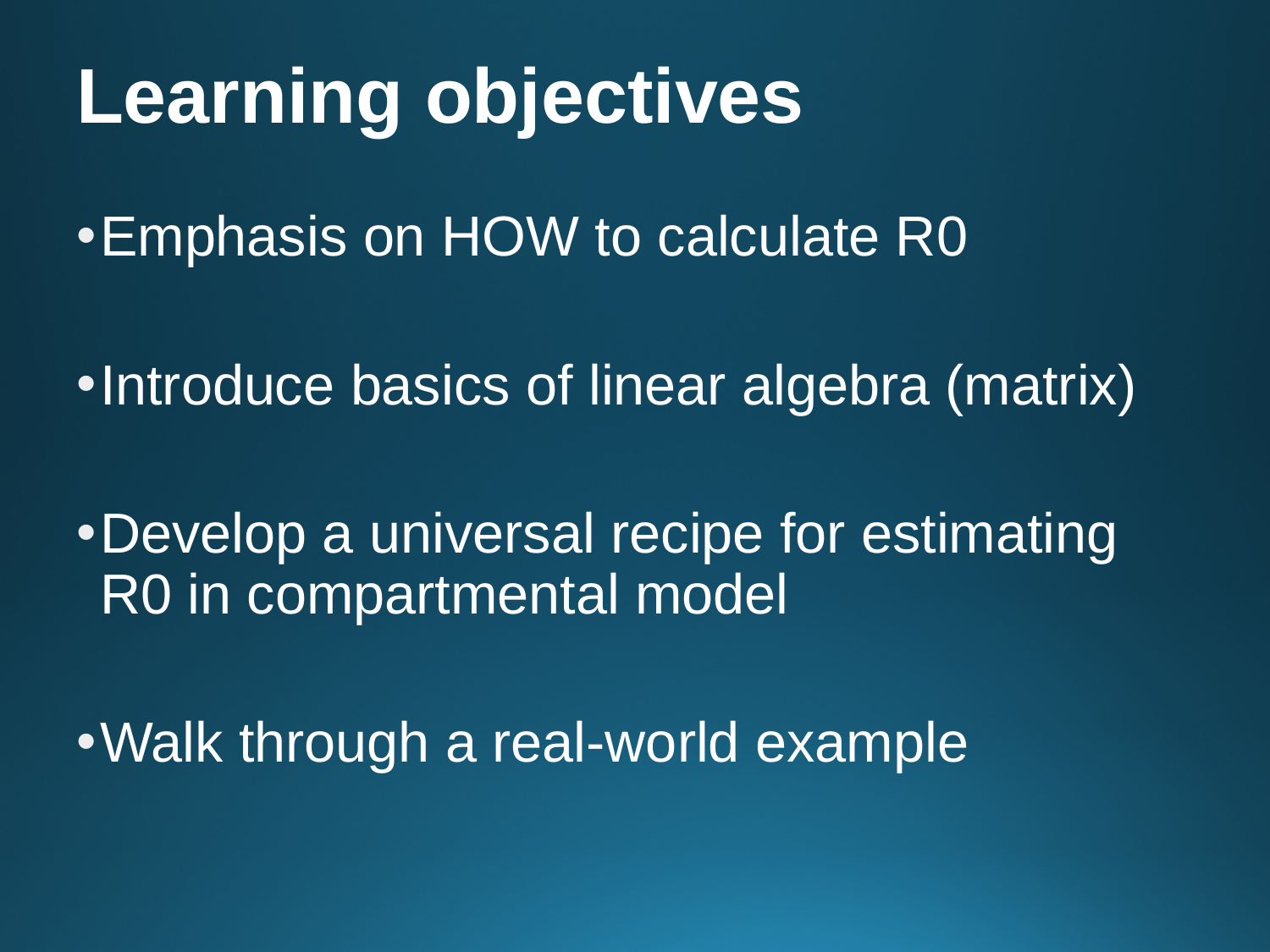

# Learning objectives
Emphasis on HOW to calculate R0

Introduce basics of linear algebra (matrix)

Develop a universal recipe for estimating R0 in compartmental model

Walk through a real-world example